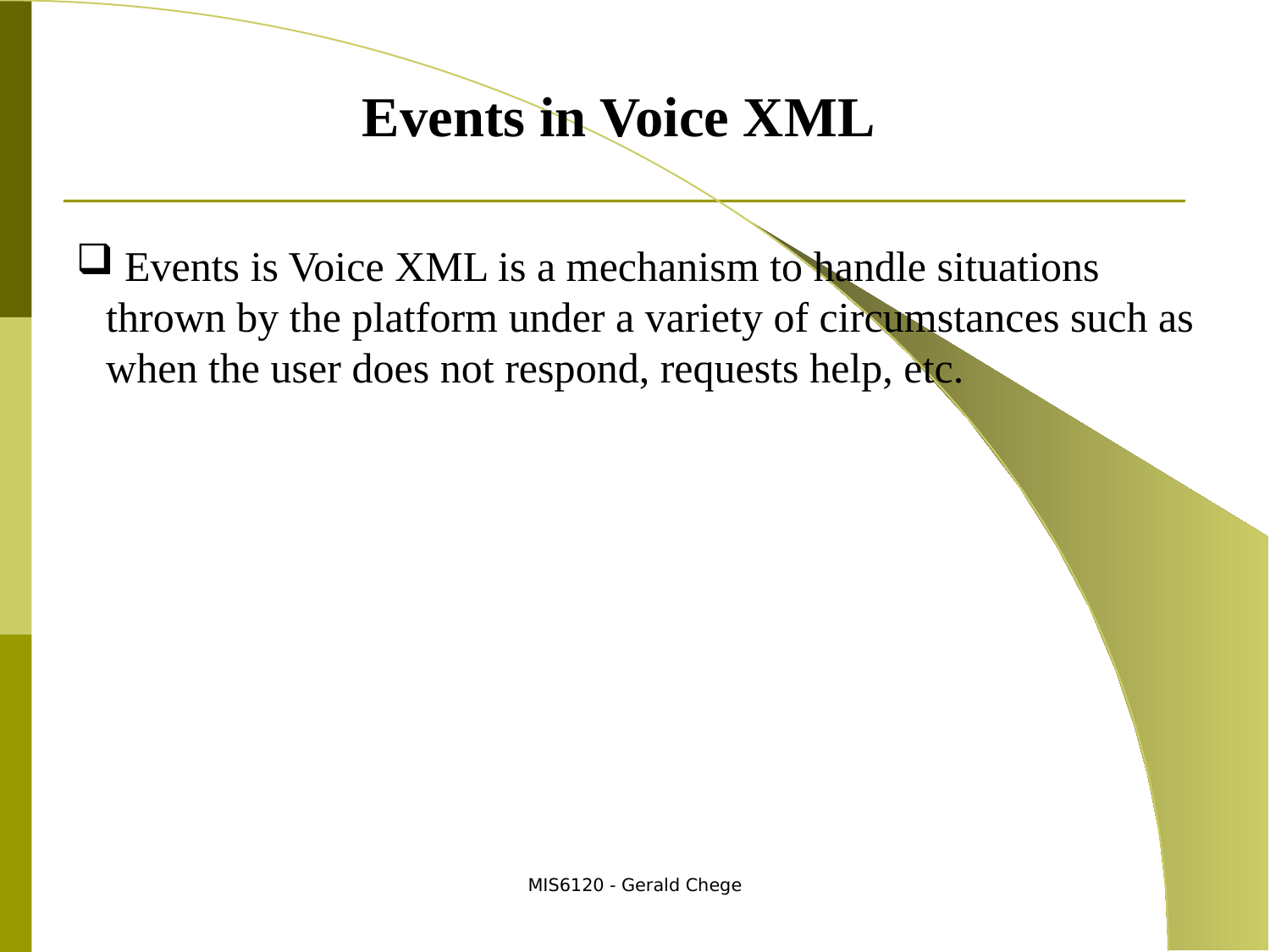

Events in Voice XML
 Events is Voice XML is a mechanism to handle situations thrown by the platform under a variety of circumstances such as when the user does not respond, requests help, etc.
MIS6120 - Gerald Chege